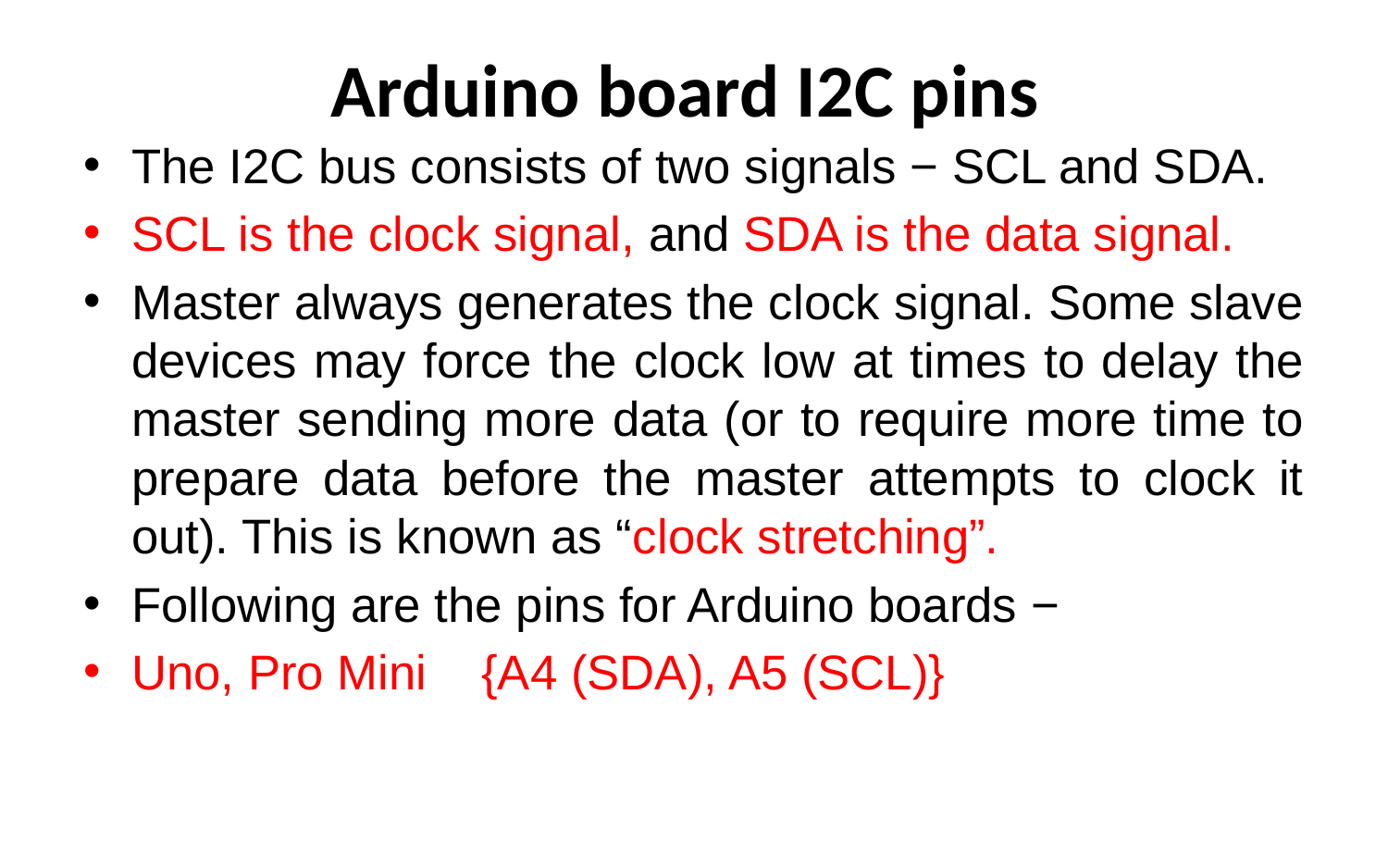

# Arduino board I2C pins
The I2C bus consists of two signals − SCL and SDA.
SCL is the clock signal, and SDA is the data signal.
Master always generates the clock signal. Some slave devices may force the clock low at times to delay the master sending more data (or to require more time to prepare data before the master attempts to clock it out). This is known as “clock stretching”.
Following are the pins for Arduino boards −
Uno, Pro Mini    {A4 (SDA), A5 (SCL)}